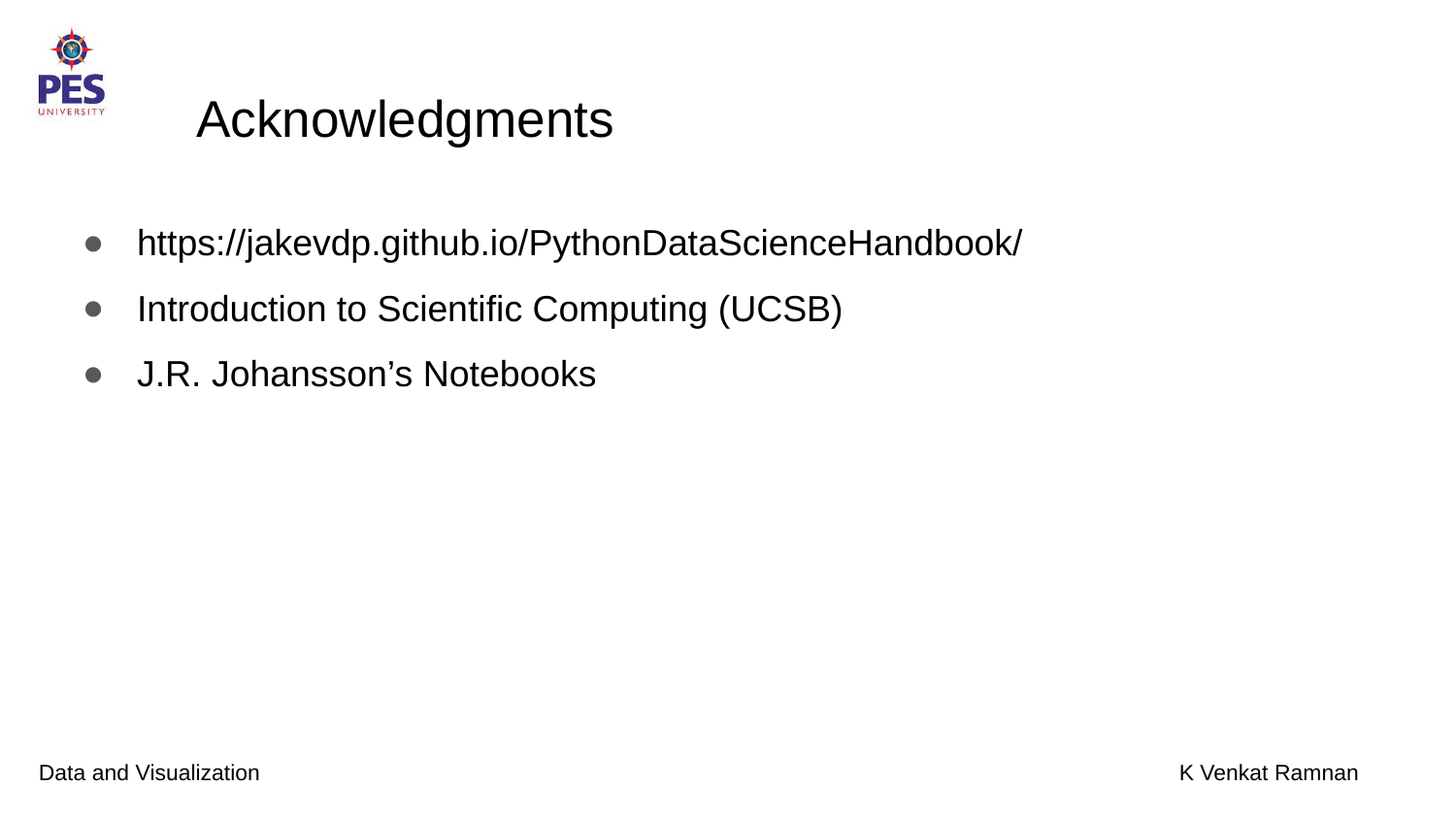

# Acknowledgments
https://jakevdp.github.io/PythonDataScienceHandbook/
Introduction to Scientific Computing (UCSB)
J.R. Johansson’s Notebooks

12